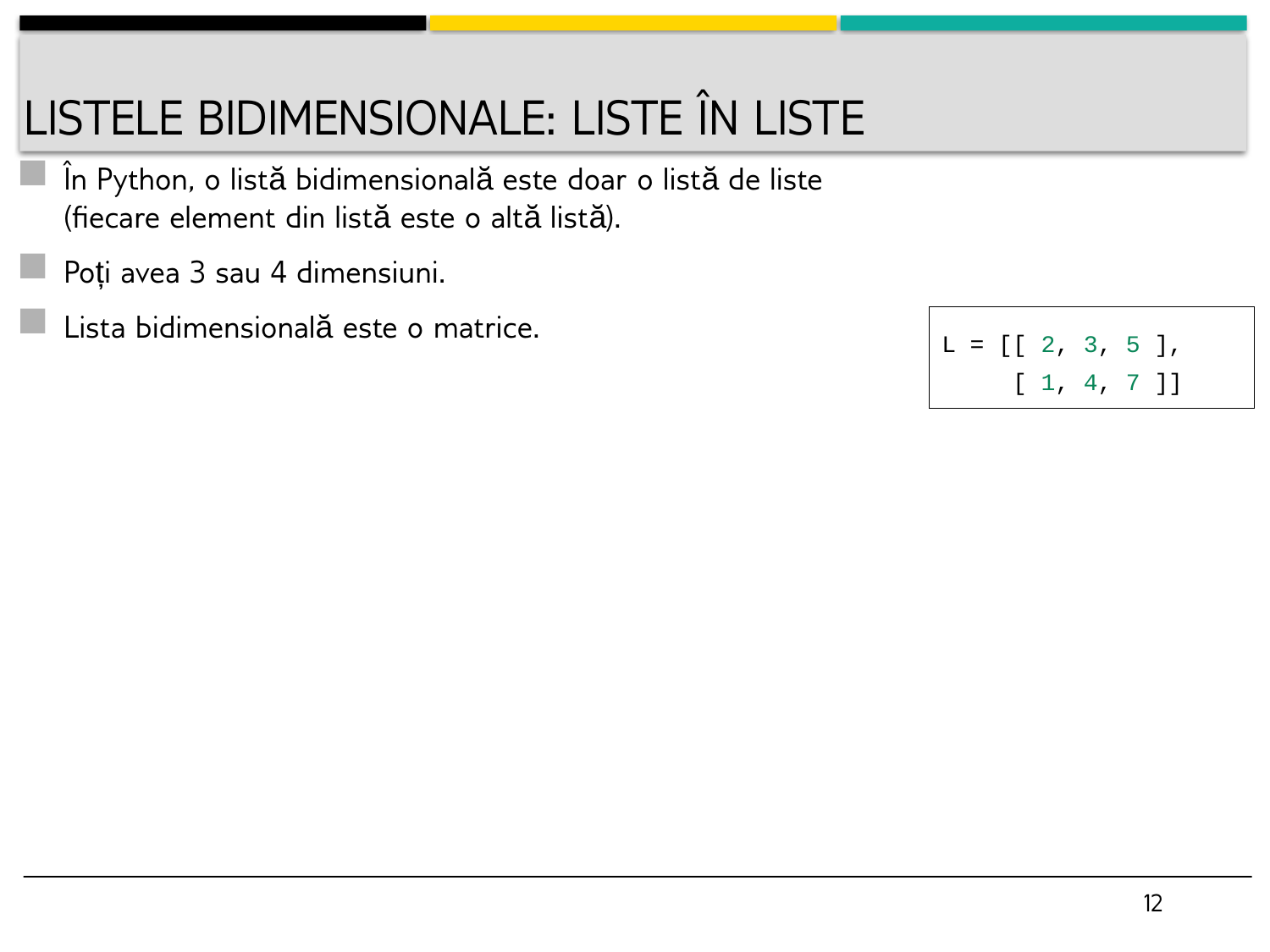

# Listele bidimensionale: liste în liste
În Python, o listă bidimensională este doar o listă de liste (fiecare element din listă este o altă listă).
Poți avea 3 sau 4 dimensiuni.
Lista bidimensională este o matrice.

L = [[ 2, 3, 5 ],
     [ 1, 4, 7 ]]
12